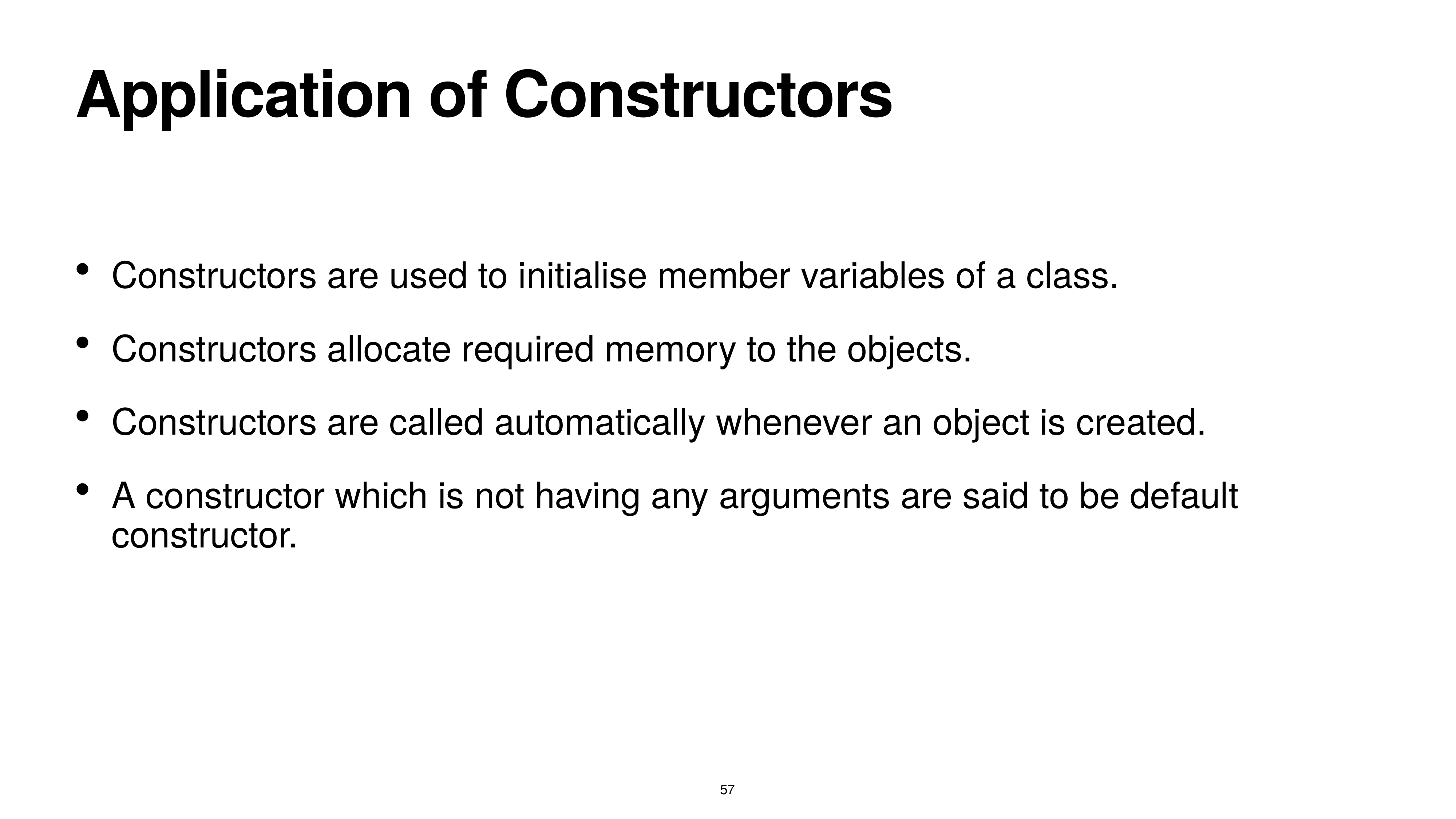

# Application of Constructors

Constructors are used to initialise member variables of a class.
Constructors allocate required memory to the objects.
Constructors are called automatically whenever an object is created.
A constructor which is not having any arguments are said to be default constructor.
57